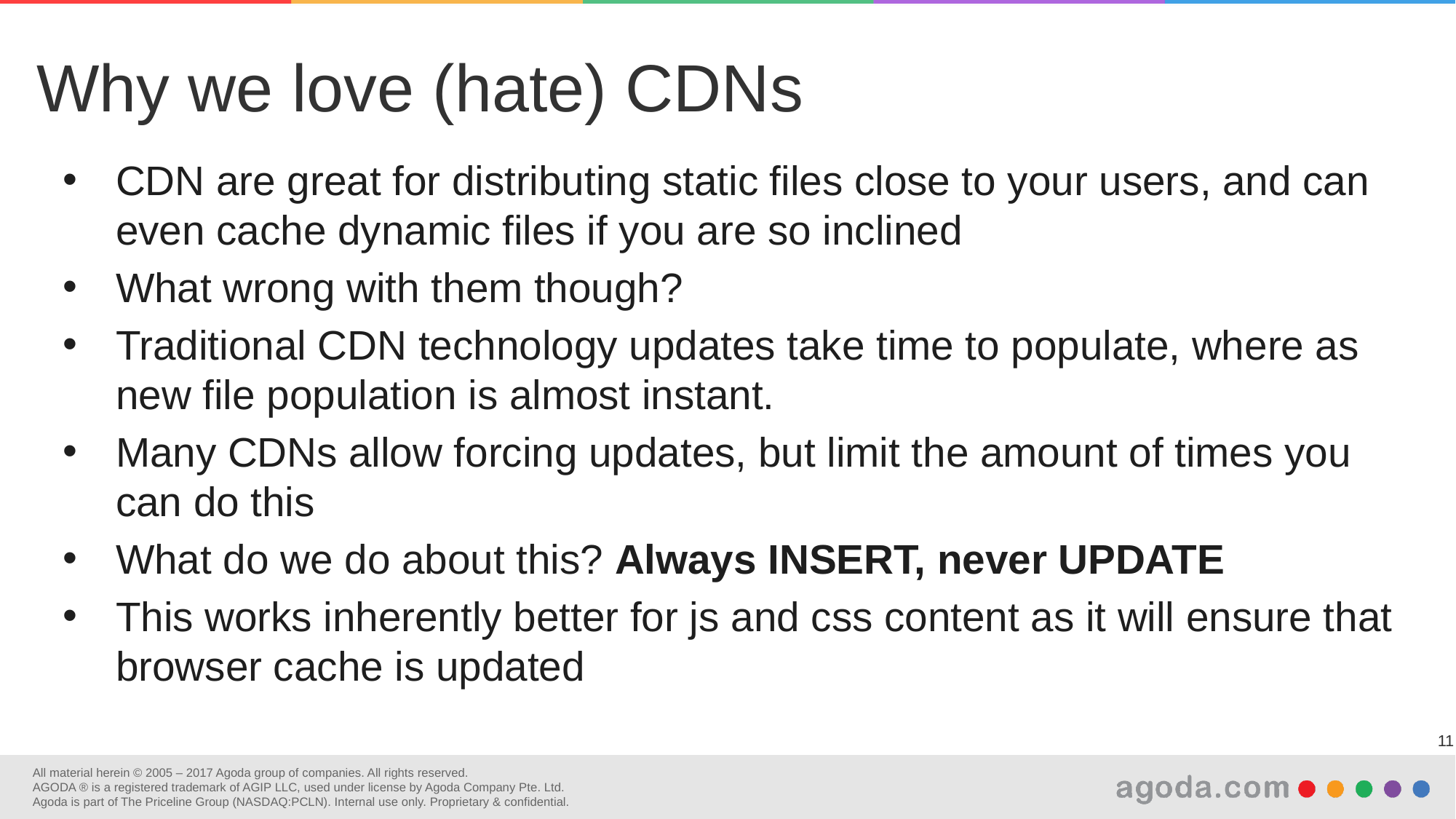

Why we love (hate) CDNs
CDN are great for distributing static files close to your users, and can even cache dynamic files if you are so inclined
What wrong with them though?
Traditional CDN technology updates take time to populate, where as new file population is almost instant.
Many CDNs allow forcing updates, but limit the amount of times you can do this
What do we do about this? Always INSERT, never UPDATE
This works inherently better for js and css content as it will ensure that browser cache is updated